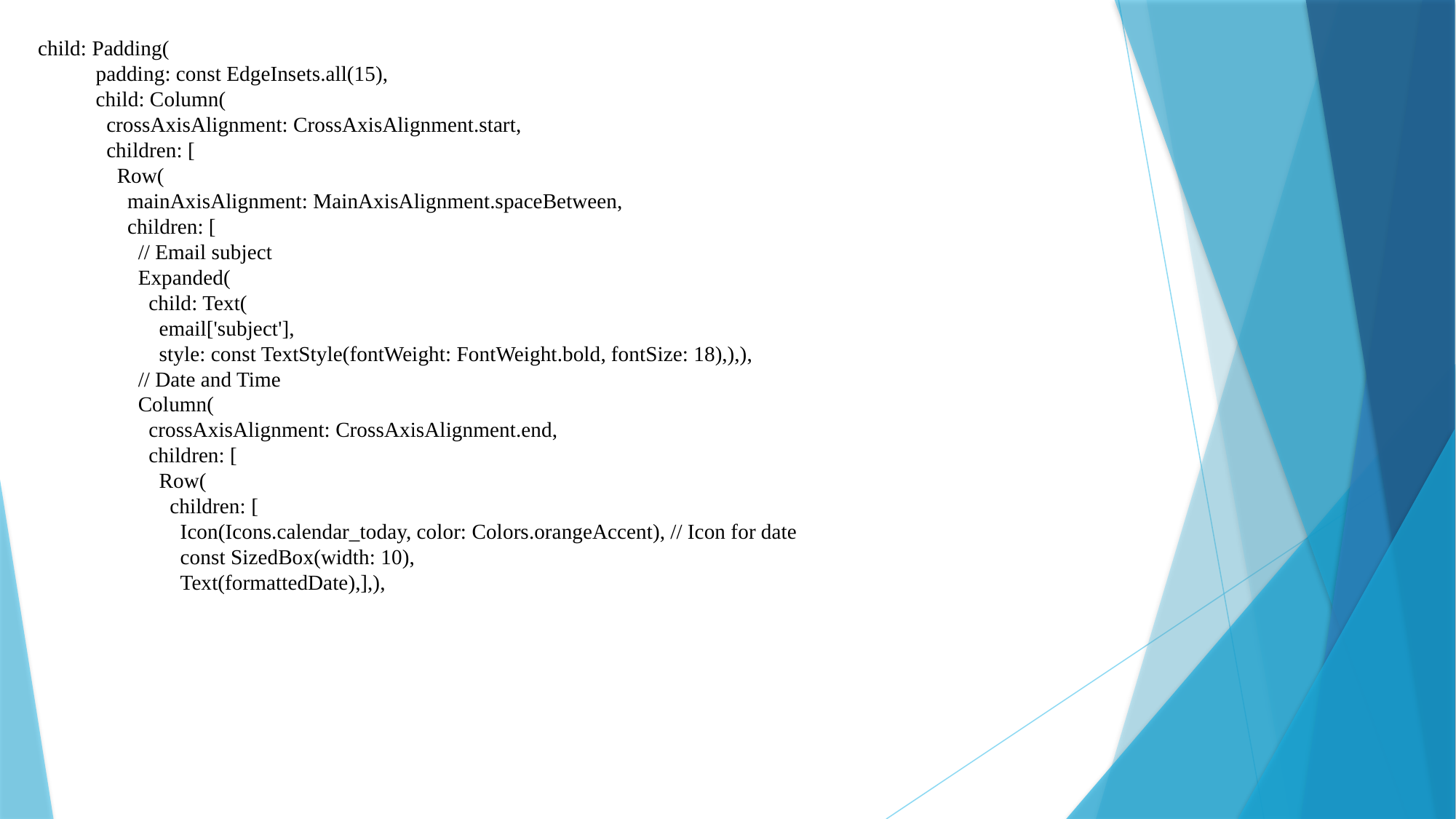

child: Padding(
            padding: const EdgeInsets.all(15),
            child: Column(
              crossAxisAlignment: CrossAxisAlignment.start,
              children: [
                Row(
                  mainAxisAlignment: MainAxisAlignment.spaceBetween,
                  children: [
                    // Email subject
                    Expanded(
                      child: Text(
                        email['subject'],
                        style: const TextStyle(fontWeight: FontWeight.bold, fontSize: 18),),),
                    // Date and Time
                    Column(
                      crossAxisAlignment: CrossAxisAlignment.end,
                      children: [
                        Row(
                          children: [
                            Icon(Icons.calendar_today, color: Colors.orangeAccent), // Icon for date
                            const SizedBox(width: 10),
                            Text(formattedDate),],),